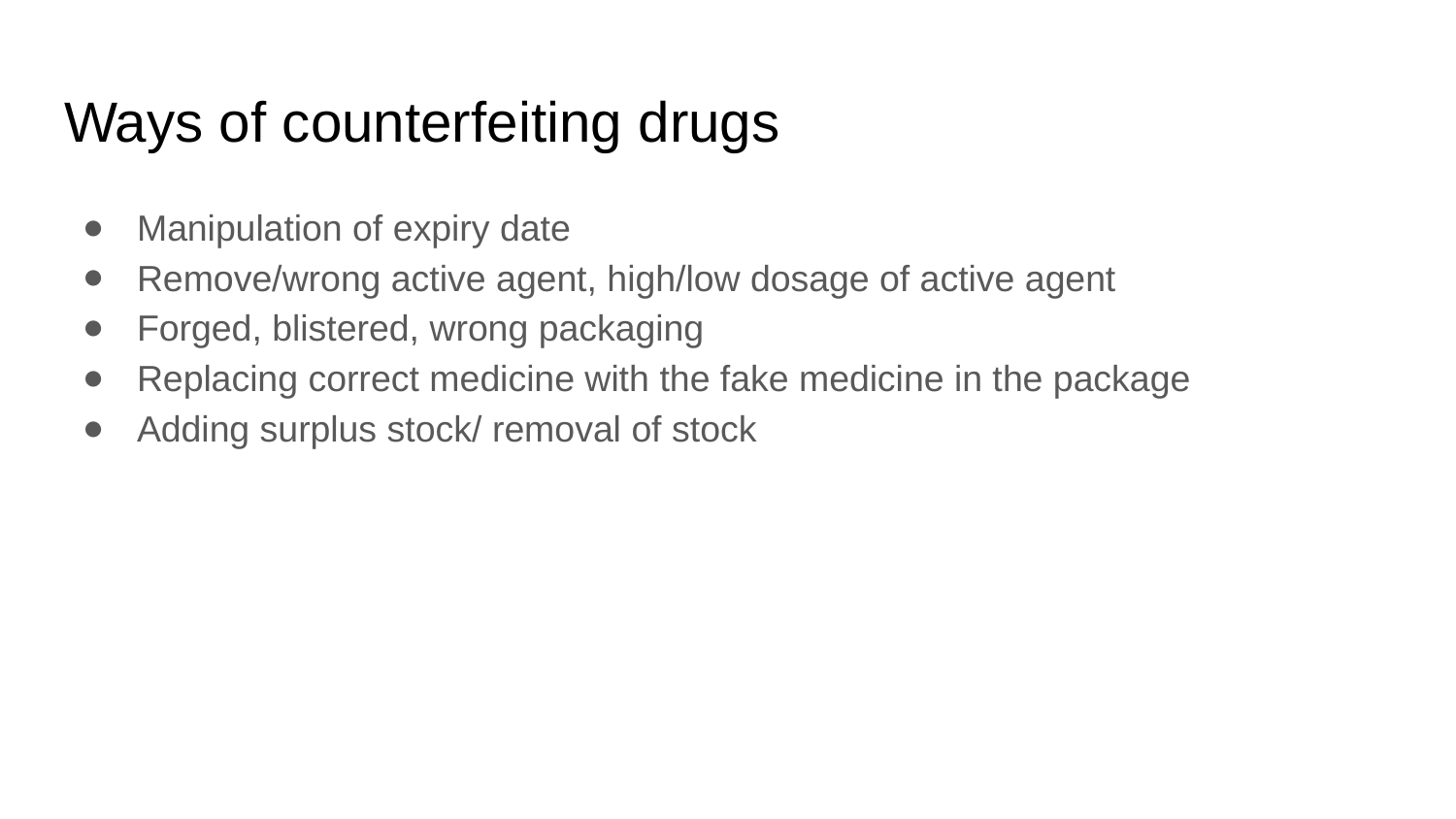

# Ways of counterfeiting drugs
Manipulation of expiry date
Remove/wrong active agent, high/low dosage of active agent
Forged, blistered, wrong packaging
Replacing correct medicine with the fake medicine in the package
Adding surplus stock/ removal of stock